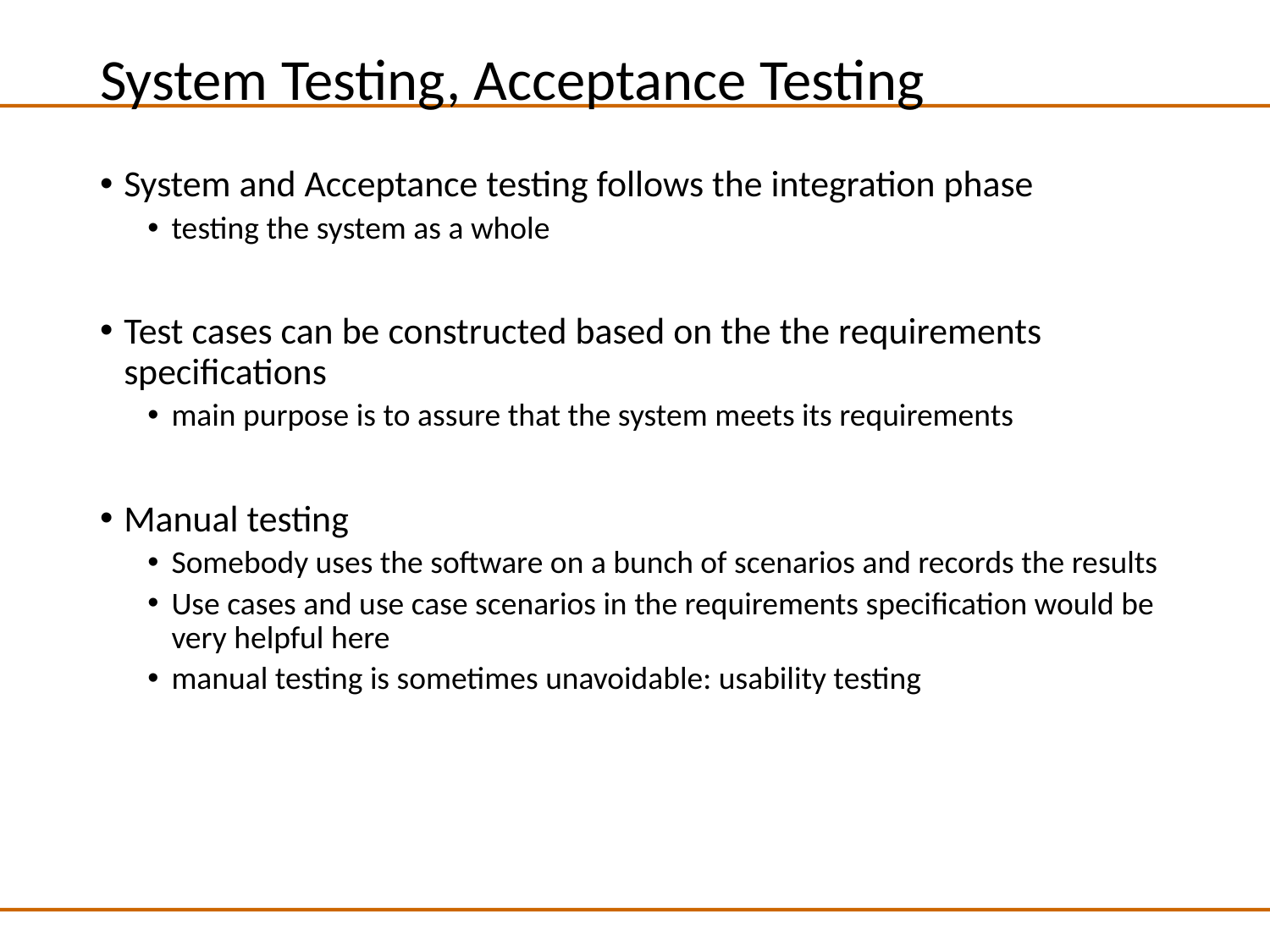

# System Testing, Acceptance Testing
System and Acceptance testing follows the integration phase
testing the system as a whole

Test cases can be constructed based on the the requirements specifications
main purpose is to assure that the system meets its requirements

Manual testing
Somebody uses the software on a bunch of scenarios and records the results
Use cases and use case scenarios in the requirements specification would be very helpful here
manual testing is sometimes unavoidable: usability testing